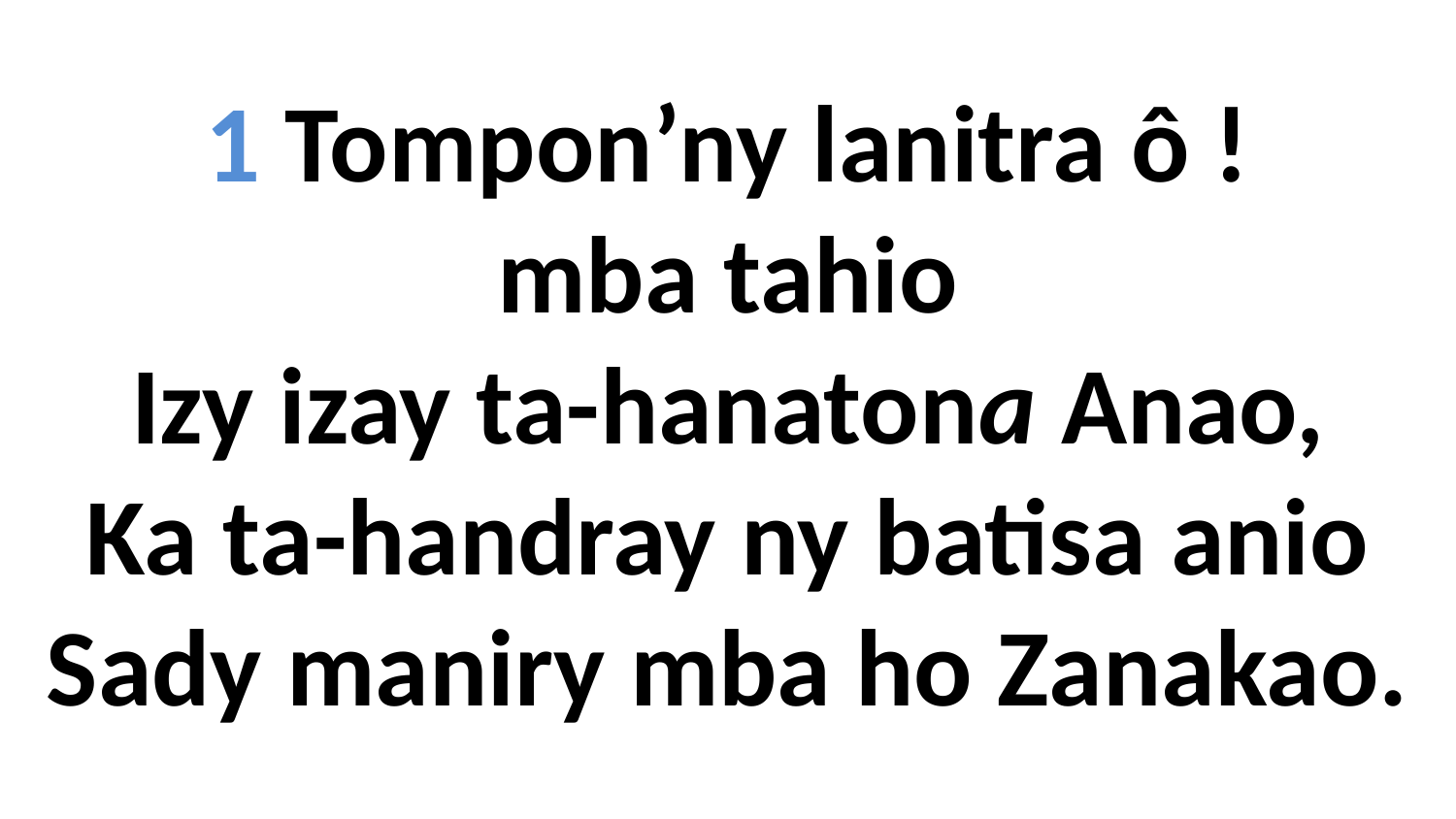

1 Tompon’ny lanitra ô !
mba tahio
Izy izay ta-hanatona Anao,
Ka ta-handray ny batisa anio
Sady maniry mba ho Zanakao.